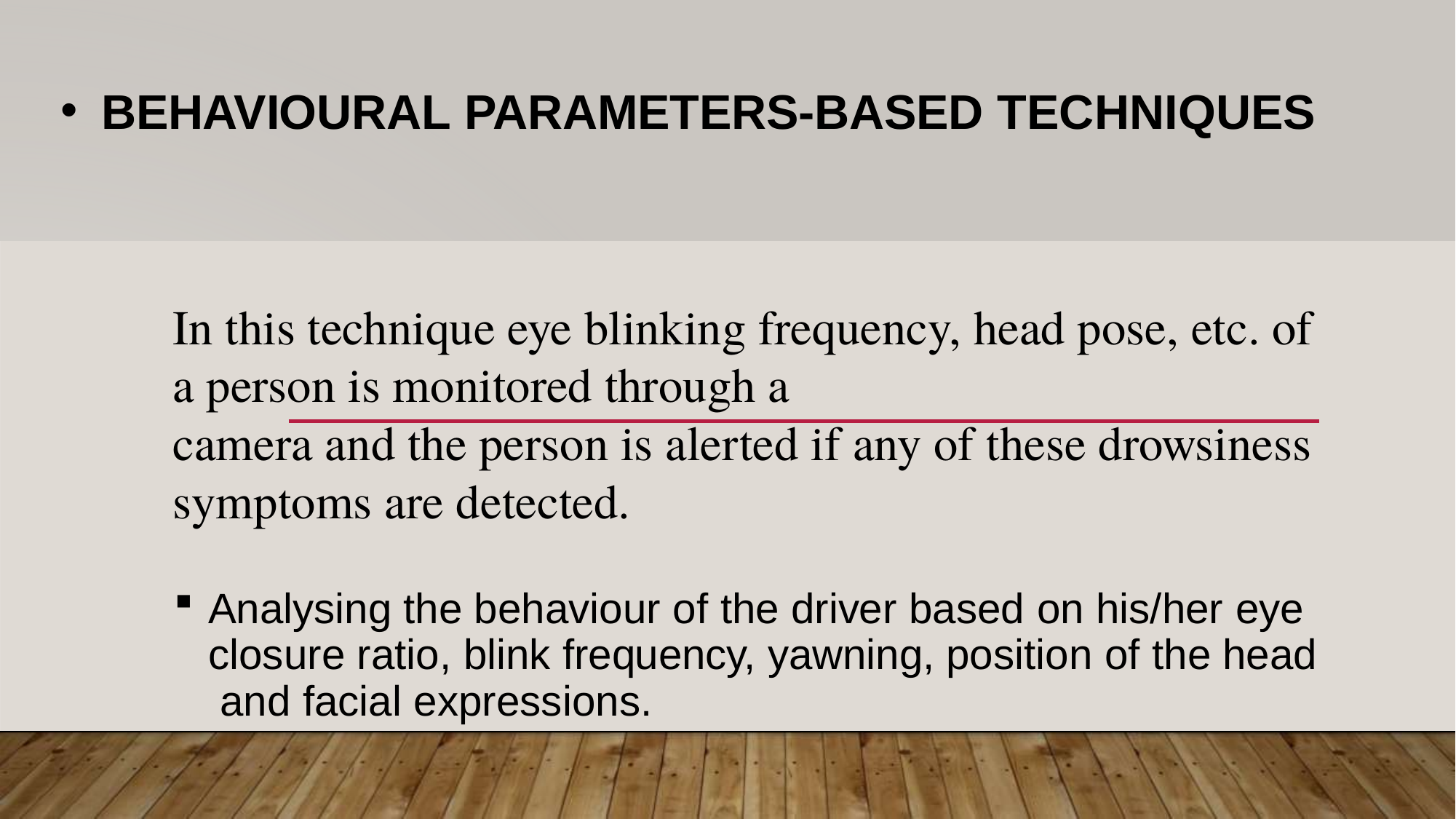

BEHAVIOURAL PARAMETERS-BASED TECHNIQUES
In this technique eye blinking frequency, head pose, etc. of a person is monitored through a
camera and the person is alerted if any of these drowsiness symptoms are detected.

Analysing the behaviour of the driver based on his/her eye  closure ratio, blink frequency, yawning, position of the head  and facial expressions.